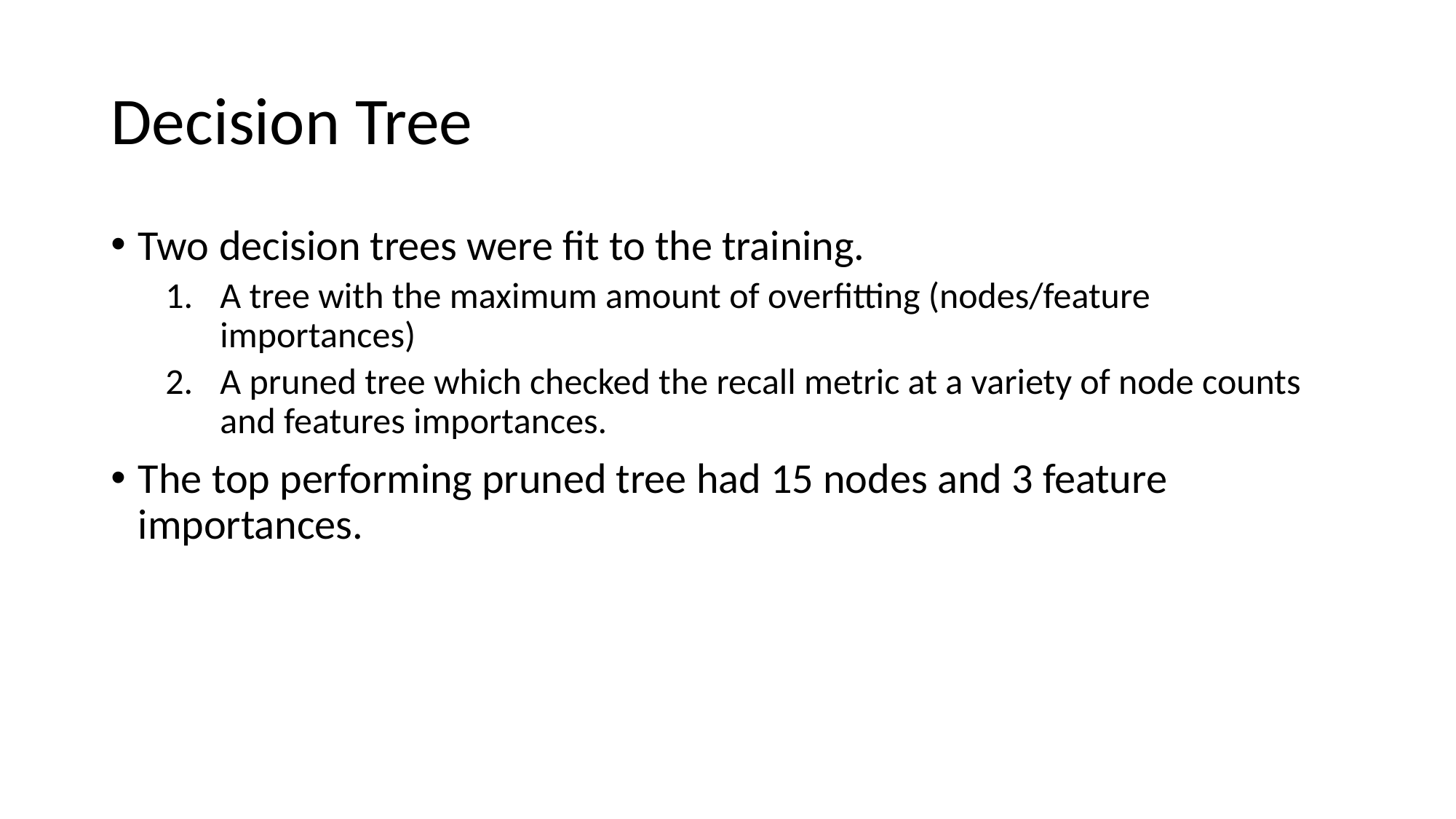

# Decision Tree
Two decision trees were fit to the training.
A tree with the maximum amount of overfitting (nodes/feature importances)
A pruned tree which checked the recall metric at a variety of node counts and features importances.
The top performing pruned tree had 15 nodes and 3 feature importances.